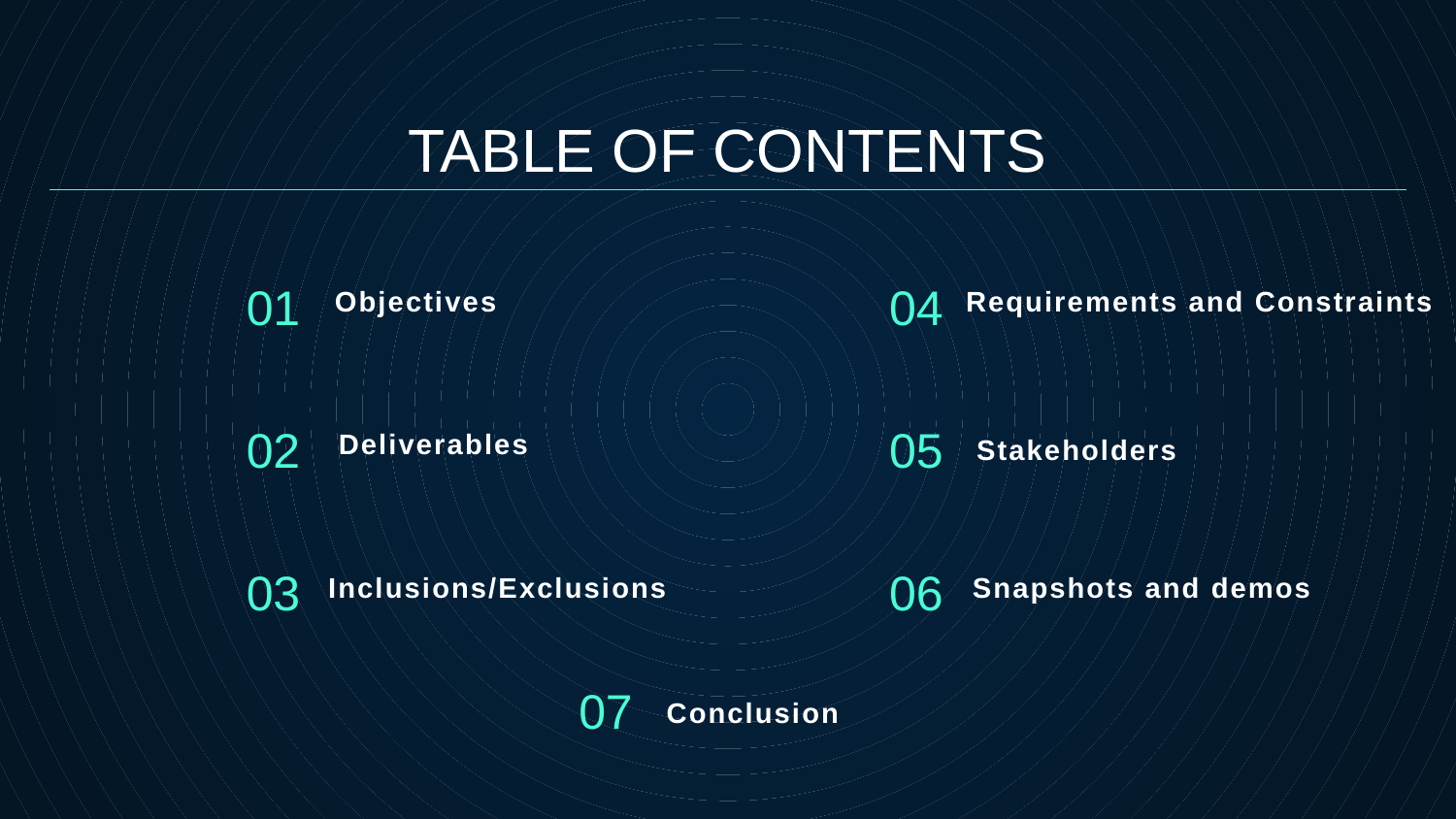

# TABLE OF CONTENTS
01
04
Objectives
Requirements and Constraints
02
05
Deliverables
Stakeholders
03
06
Inclusions/Exclusions
Snapshots and demos
07
Conclusion